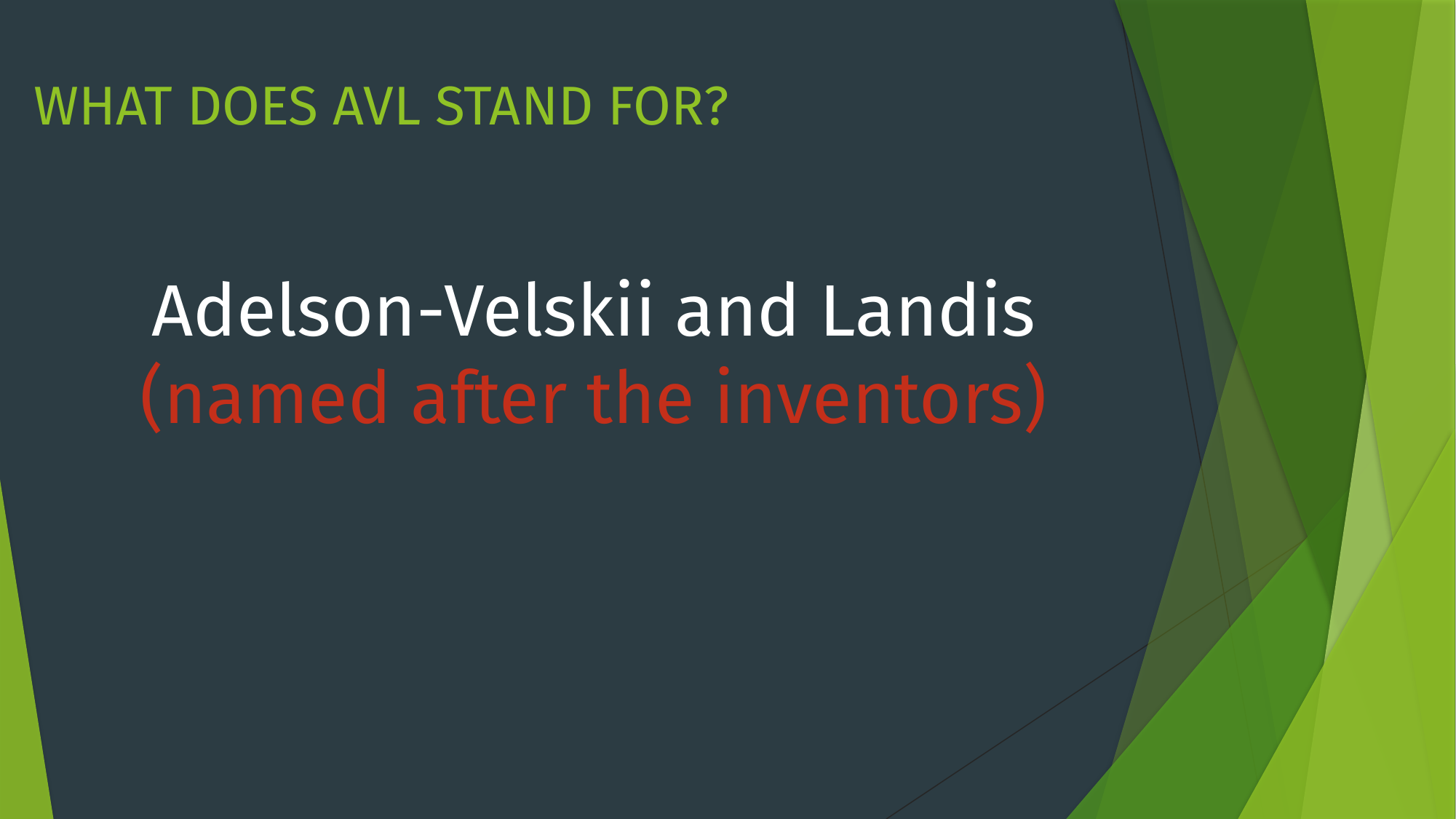

# WHAT DOES AVL STAND FOR?
Adelson-Velskii and Landis
(named after the inventors)